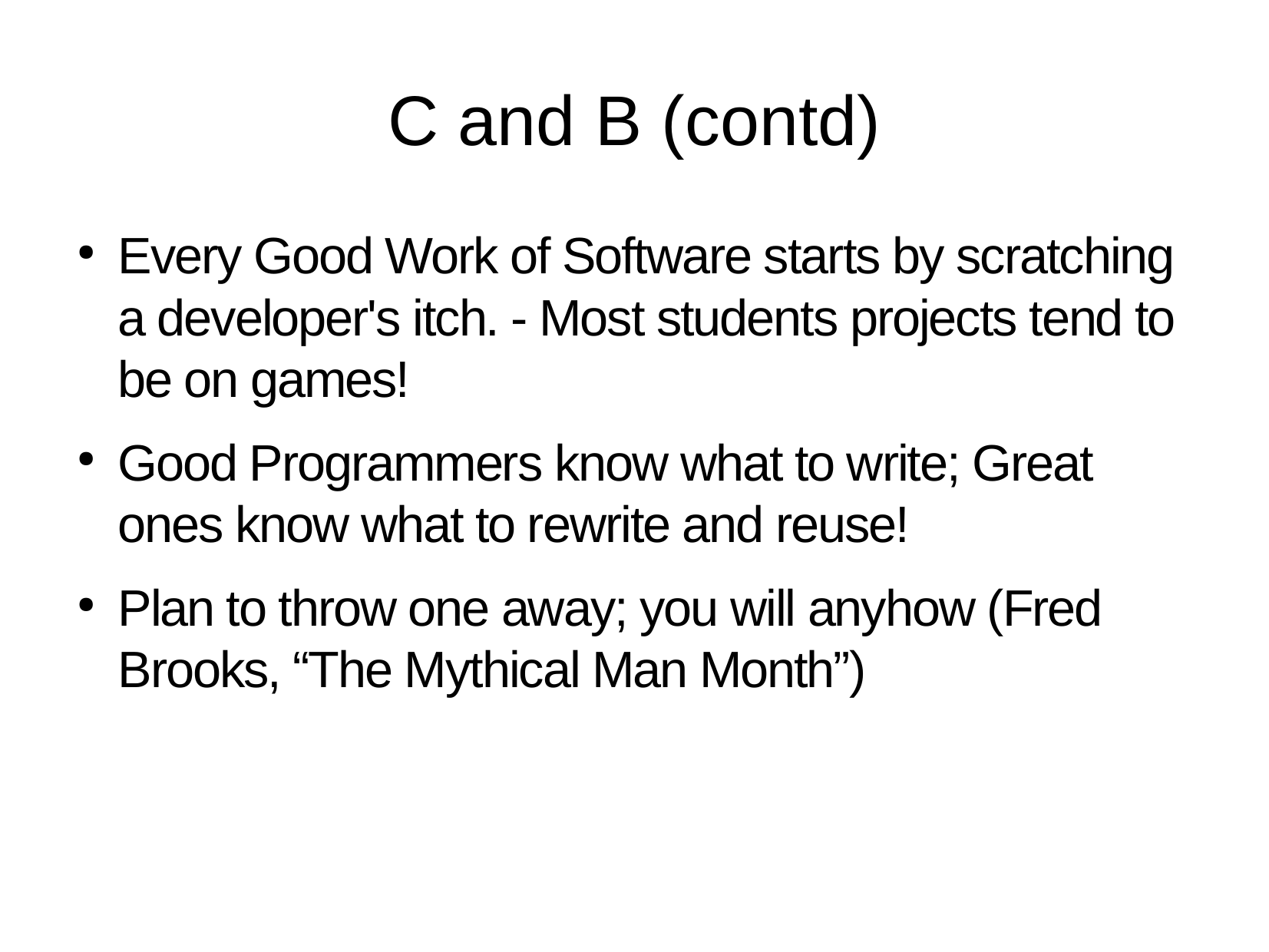

C and B (contd)
Every Good Work of Software starts by scratching a developer's itch. - Most students projects tend to be on games!
Good Programmers know what to write; Great ones know what to rewrite and reuse!
Plan to throw one away; you will anyhow (Fred Brooks, “The Mythical Man Month”)